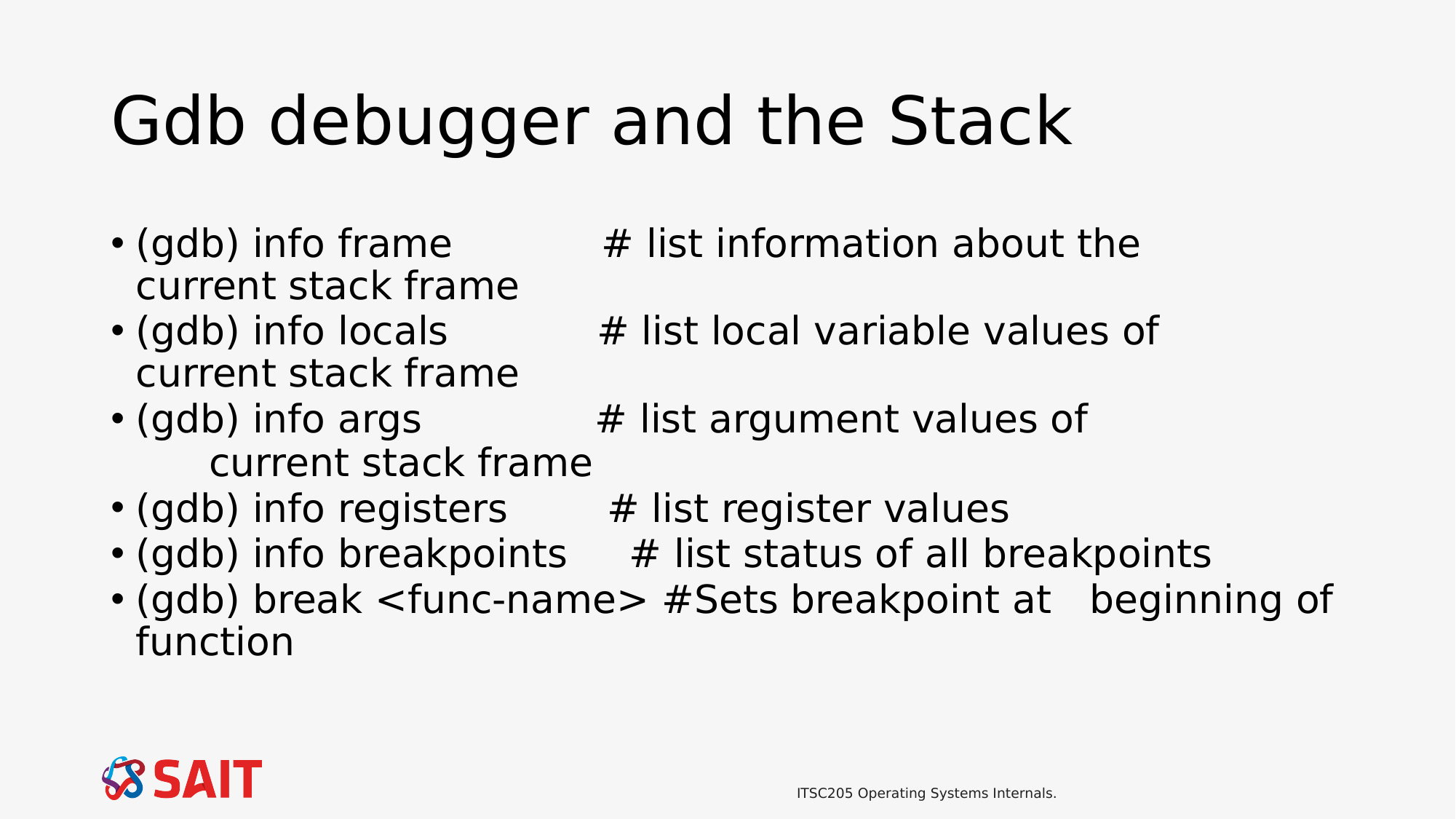

# Gdb debugger and the Stack
(gdb) info frame            # list information about the 						    current stack frame
(gdb) info locals            # list local variable values of 						    current stack frame
(gdb) info args              # list argument values of
					    current stack frame
(gdb) info registers        # list register values
(gdb) info breakpoints     # list status of all breakpoints
(gdb) break <func-name> #Sets breakpoint at  								beginning of function

ITSC205 Operating Systems Internals.